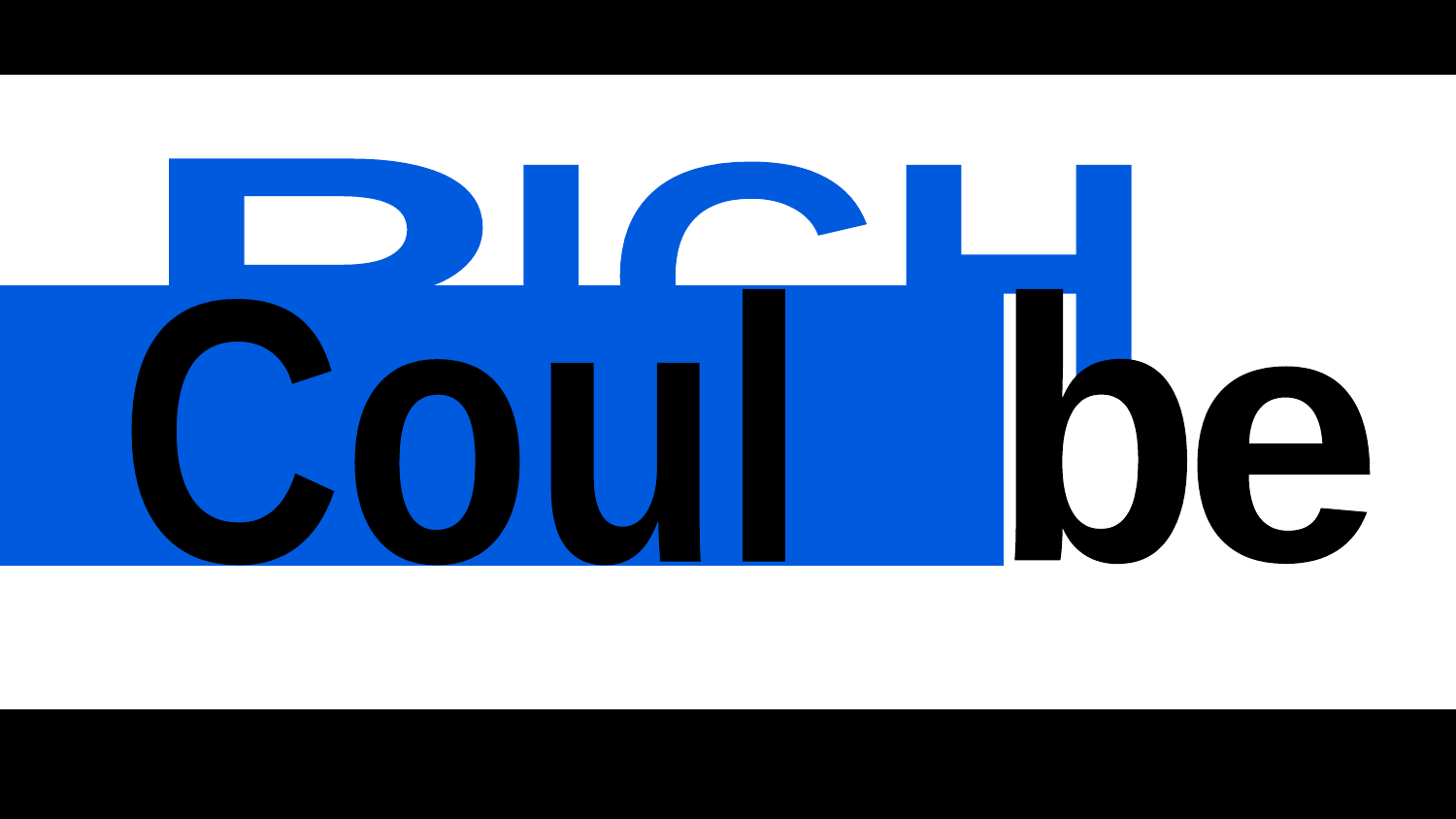

R
ICH
If

I
Coul
b
e
MARR
ME
Y